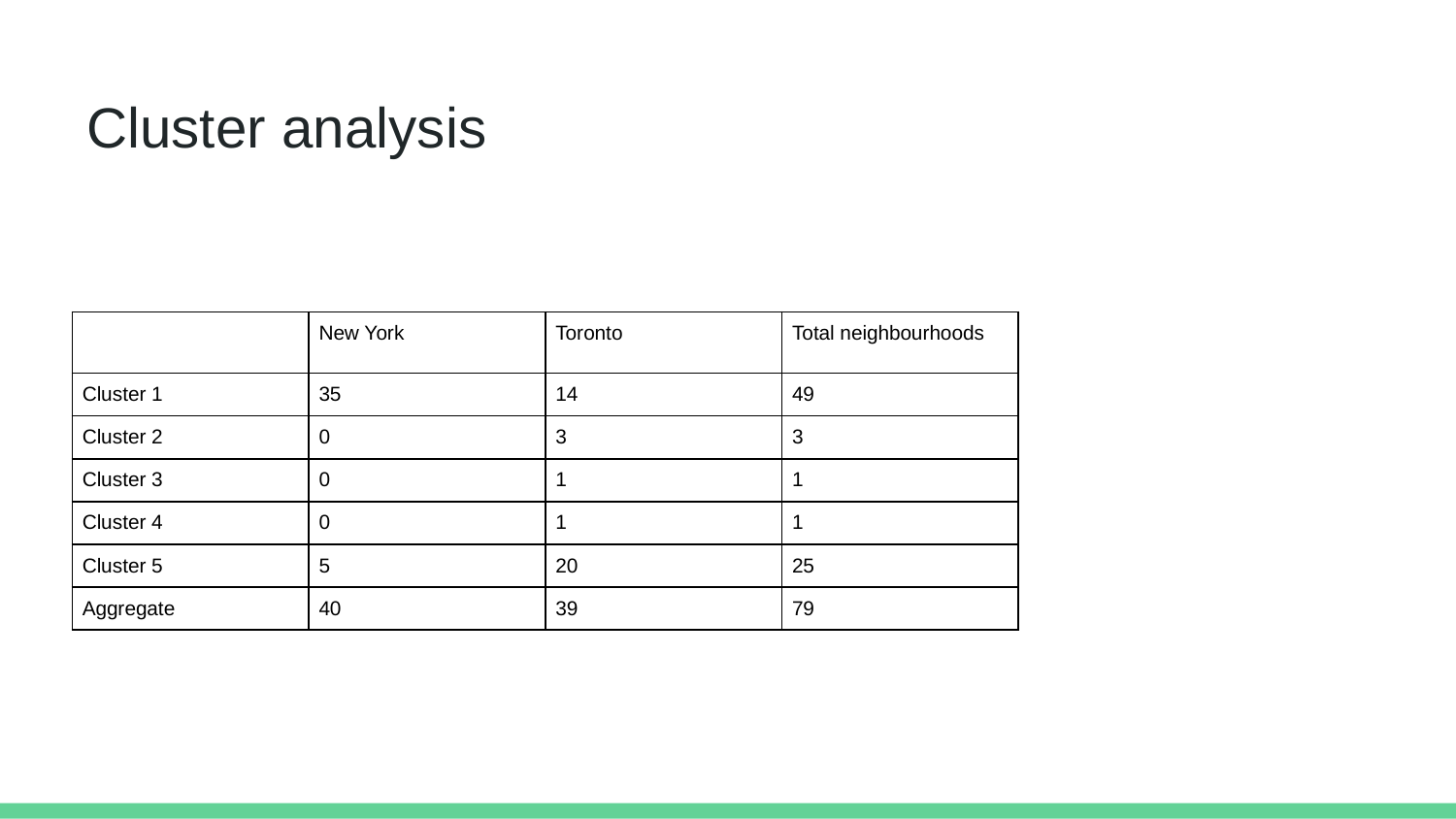

# Cluster analysis
|  | New York | Toronto | Total neighbourhoods |
| --- | --- | --- | --- |
| Cluster 1 | 35 | 14 | 49 |
| Cluster 2 | 0 | 3 | 3 |
| Cluster 3 | 0 | 1 | 1 |
| Cluster 4 | 0 | 1 | 1 |
| Cluster 5 | 5 | 20 | 25 |
| Aggregate | 40 | 39 | 79 |